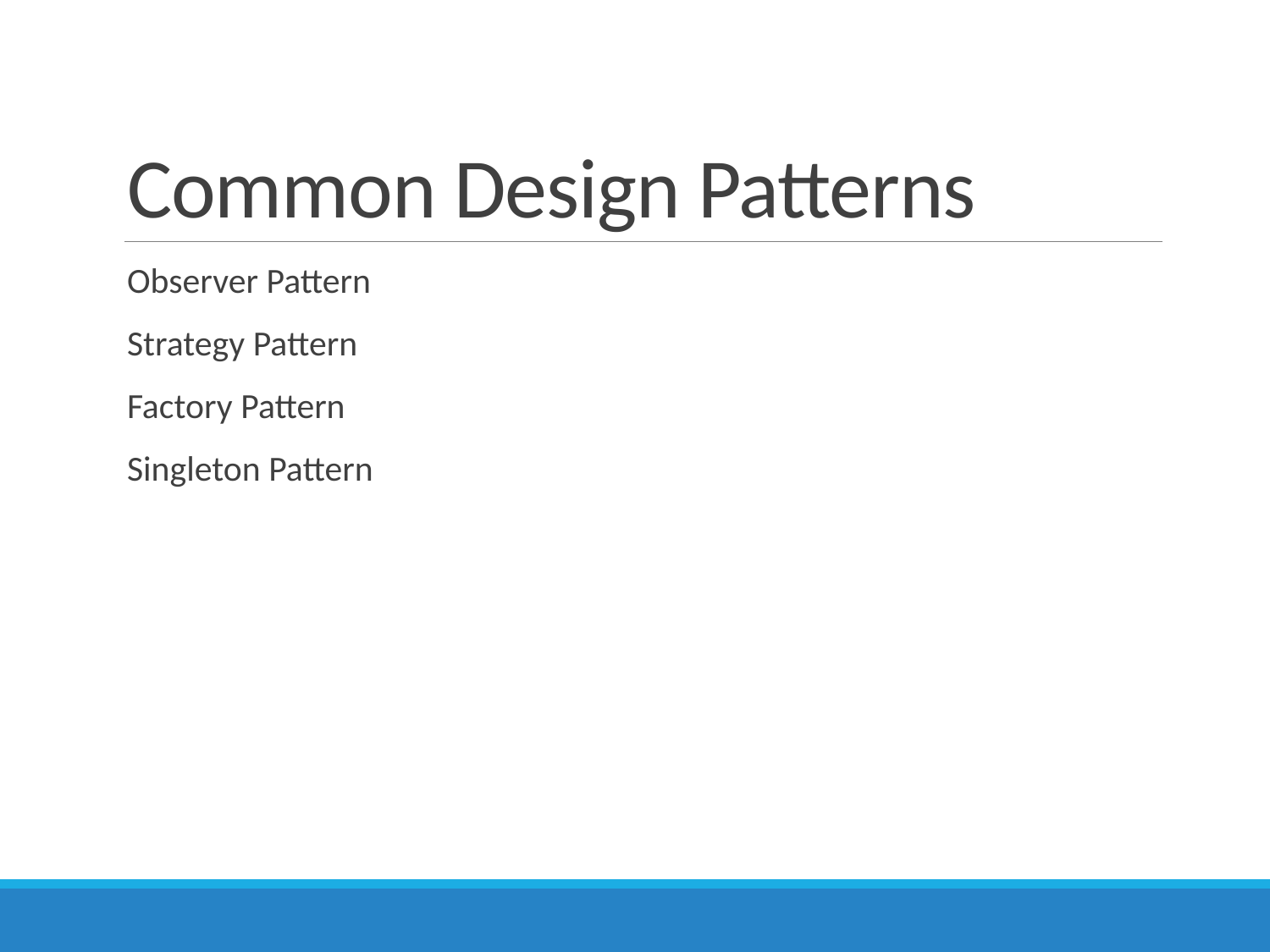

# Common Design Patterns
Observer Pattern
Strategy Pattern
Factory Pattern
Singleton Pattern